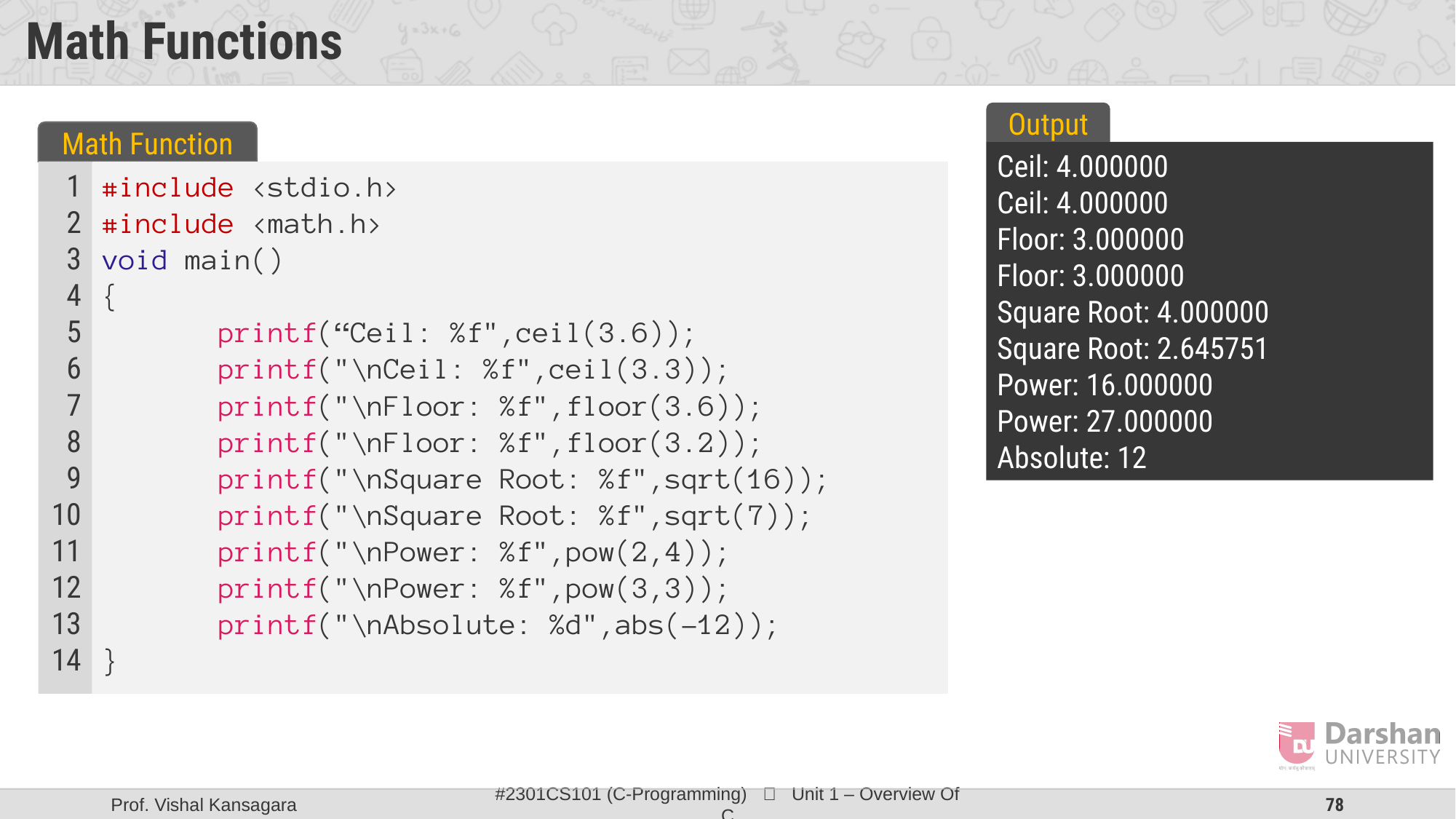

# Math Functions
Output
Math Function
Ceil: 4.000000
Ceil: 4.000000
Floor: 3.000000
Floor: 3.000000
Square Root: 4.000000
Square Root: 2.645751
Power: 16.000000
Power: 27.000000
Absolute: 12
#include <stdio.h>
#include <math.h>
void main()
{
       printf(“Ceil: %f",ceil(3.6));
       printf("\nCeil: %f",ceil(3.3));
       printf("\nFloor: %f",floor(3.6));
       printf("\nFloor: %f",floor(3.2));
       printf("\nSquare Root: %f",sqrt(16));
       printf("\nSquare Root: %f",sqrt(7));
       printf("\nPower: %f",pow(2,4));
       printf("\nPower: %f",pow(3,3));
       printf("\nAbsolute: %d",abs(-12));
}
1
2
3
4
5
6
7
8
9
10
11
12
1314